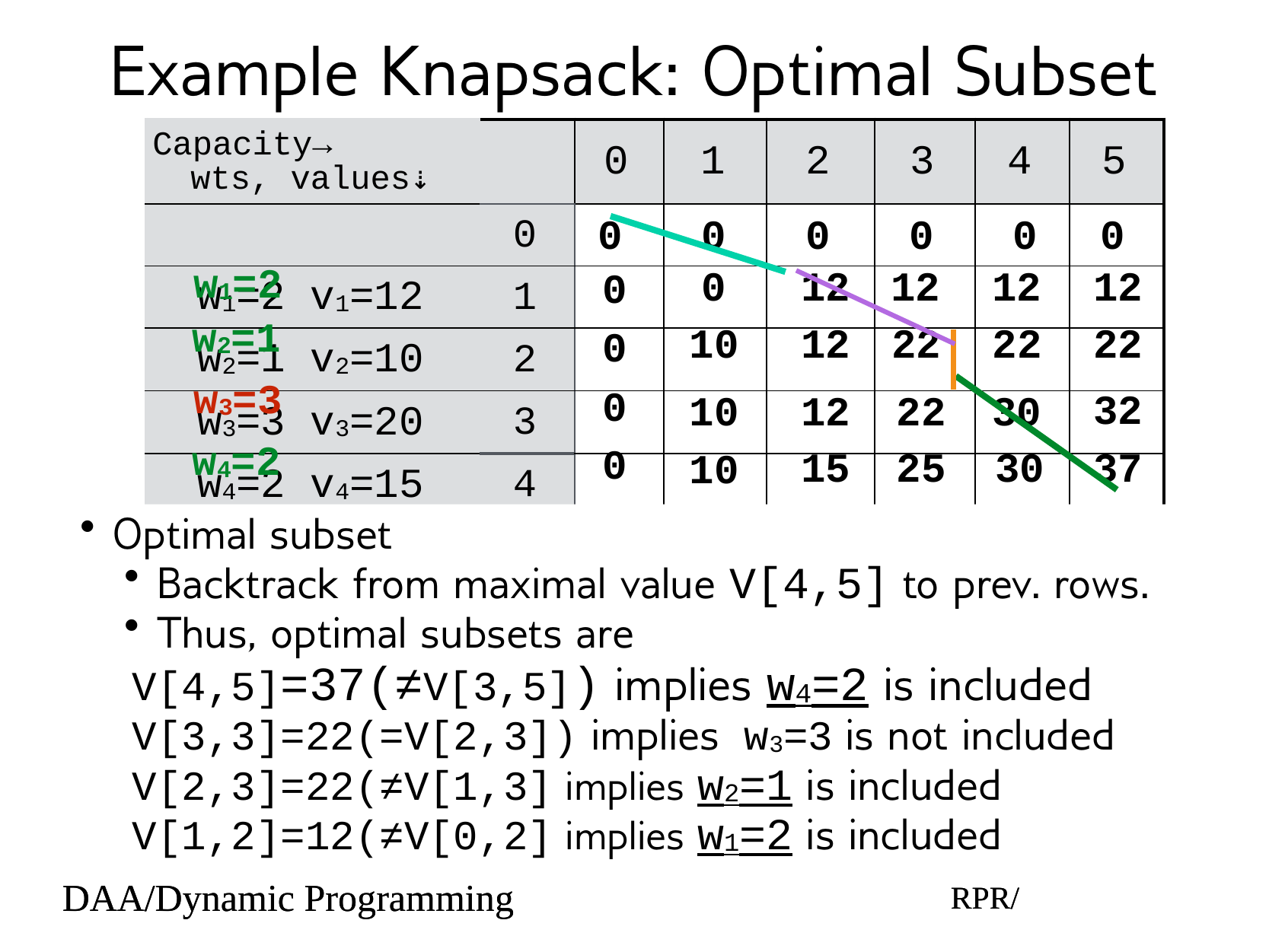

# Example Knapsack: Optimal Subset
| Capacity→ wts, values⇣ |  | 0 | 1 | 2 | 3 | 4 | 5 |
| --- | --- | --- | --- | --- | --- | --- | --- |
|  | 0 |  |  |  |  |  |  |
| w1=2 v1=12 | 1 |  |  |  |  |  |  |
| w2=1 v2=10 | 2 |  |  |  |  |  |  |
| w3=3 v3=20 | 3 |  |  |  |  |  |  |
| w4=2 v4=15 | 4 |  |  |  |  |  |  |
0
0
0
0
0
0

w1=2
0
12
12
12
12
0
0
0
0

w2=1
10
12
22
22
22

w3=3

32
10
12
22
30
w4=2
15
25
30
37
10
Optimal subset
Backtrack from maximal value V[4,5] to prev. rows.
Thus, optimal subsets are
V[4,5]=37(≠V[3,5]) implies w4=2 is included
V[3,3]=22(=V[2,3]) implies w3=3 is not included
V[2,3]=22(≠V[1,3] implies w2=1 is included
V[1,2]=12(≠V[0,2] implies w1=2 is included
DAA/Dynamic Programming
RPR/
13